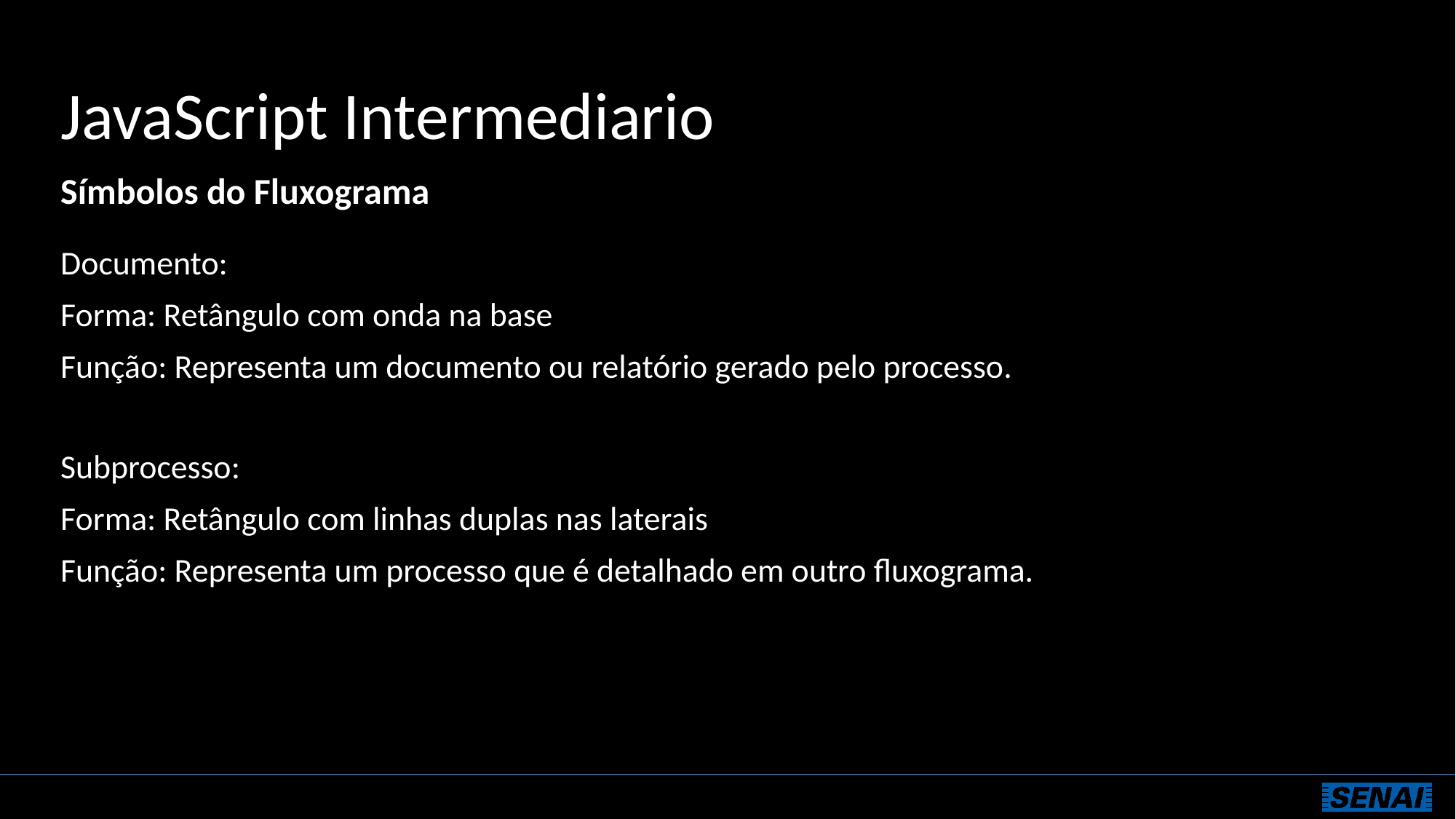

# JavaScript Intermediario

Símbolos do Fluxograma

Documento:
Forma: Retângulo com onda na base
Função: Representa um documento ou relatório gerado pelo processo.

Subprocesso:
Forma: Retângulo com linhas duplas nas laterais
Função: Representa um processo que é detalhado em outro fluxograma.